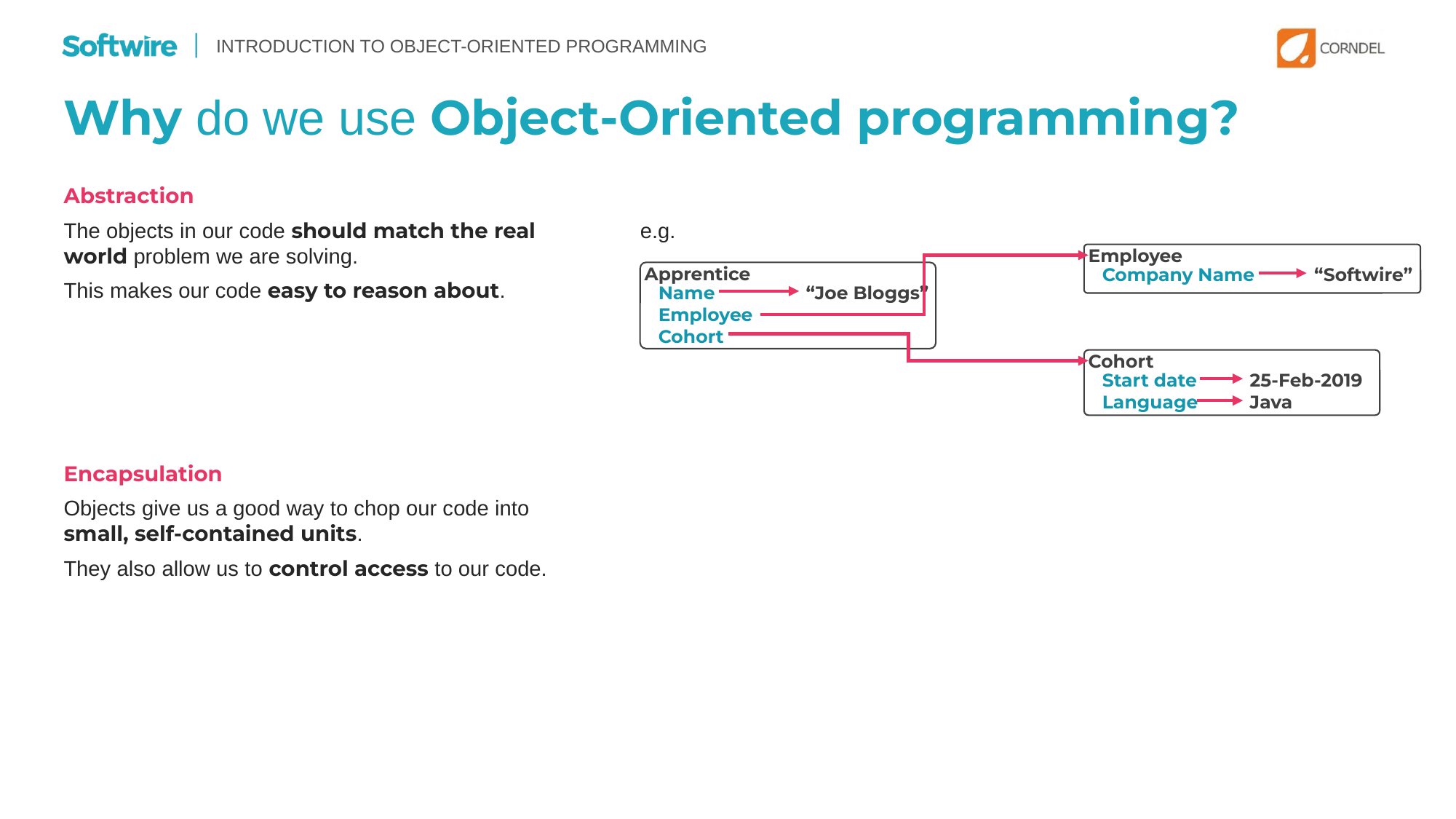

INTRODUCTION TO OBJECT-ORIENTED PROGRAMMING
Why do we use Object-Oriented programming?
Abstraction
The objects in our code should match the real world problem we are solving.
This makes our code easy to reason about.
e.g.
Employee

Company Name
“Softwire”
Apprentice

Name
Employee
Cohort
“Joe Bloggs”
Cohort

Start date
Language
25-Feb-2019
Java
Encapsulation
Objects give us a good way to chop our code into small, self-contained units.
They also allow us to control access to our code.